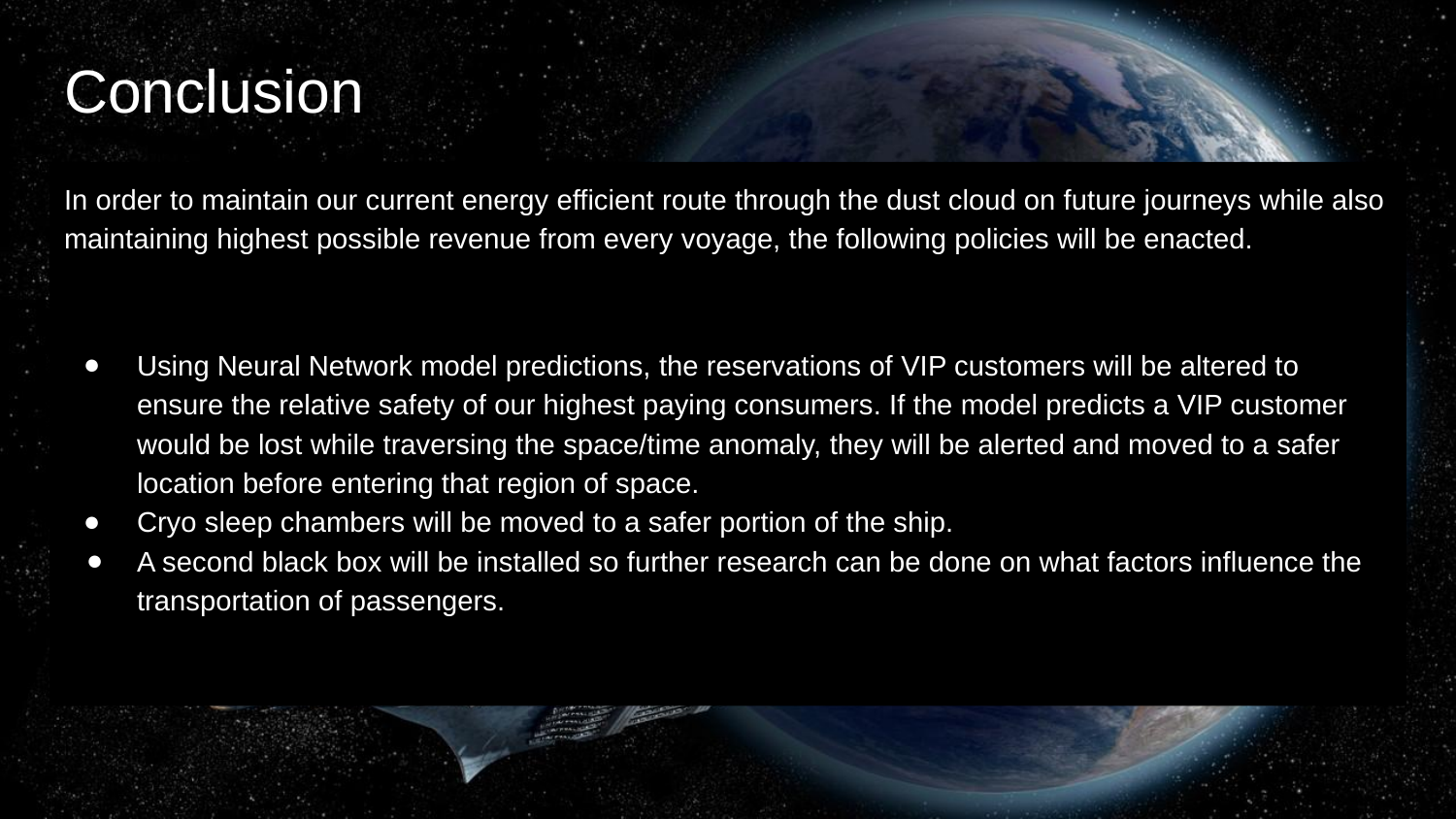

# Conclusion
In order to maintain our current energy efficient route through the dust cloud on future journeys while also maintaining highest possible revenue from every voyage, the following policies will be enacted.

Using Neural Network model predictions, the reservations of VIP customers will be altered to ensure the relative safety of our highest paying consumers. If the model predicts a VIP customer would be lost while traversing the space/time anomaly, they will be alerted and moved to a safer location before entering that region of space.
Cryo sleep chambers will be moved to a safer portion of the ship.
A second black box will be installed so further research can be done on what factors influence the transportation of passengers.